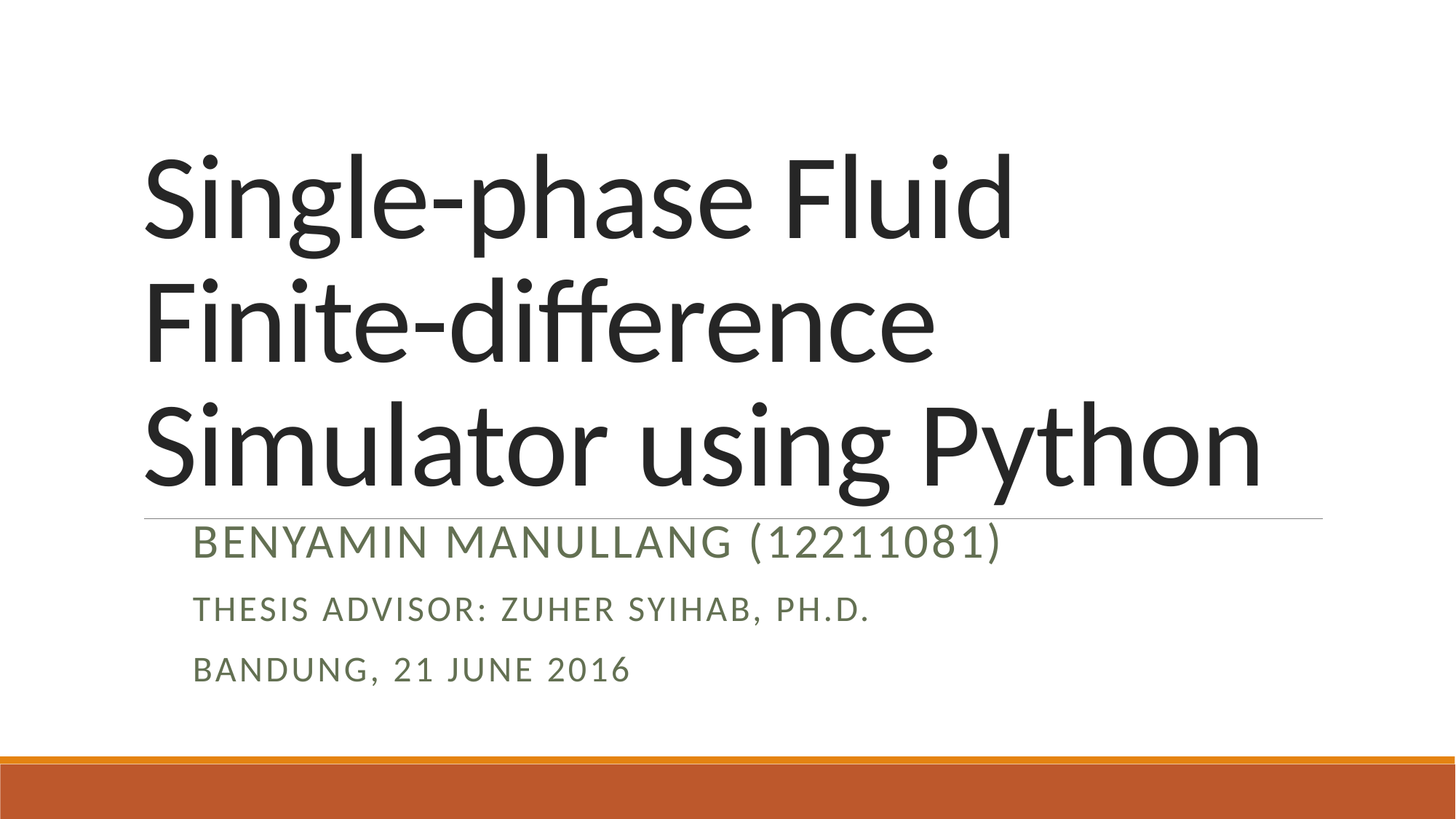

# Single-phase Fluid Finite-difference Simulator using Python
Benyamin Manullang (12211081)
Thesis advisor: Zuher Syihab, Ph.D.
Bandung, 21 June 2016